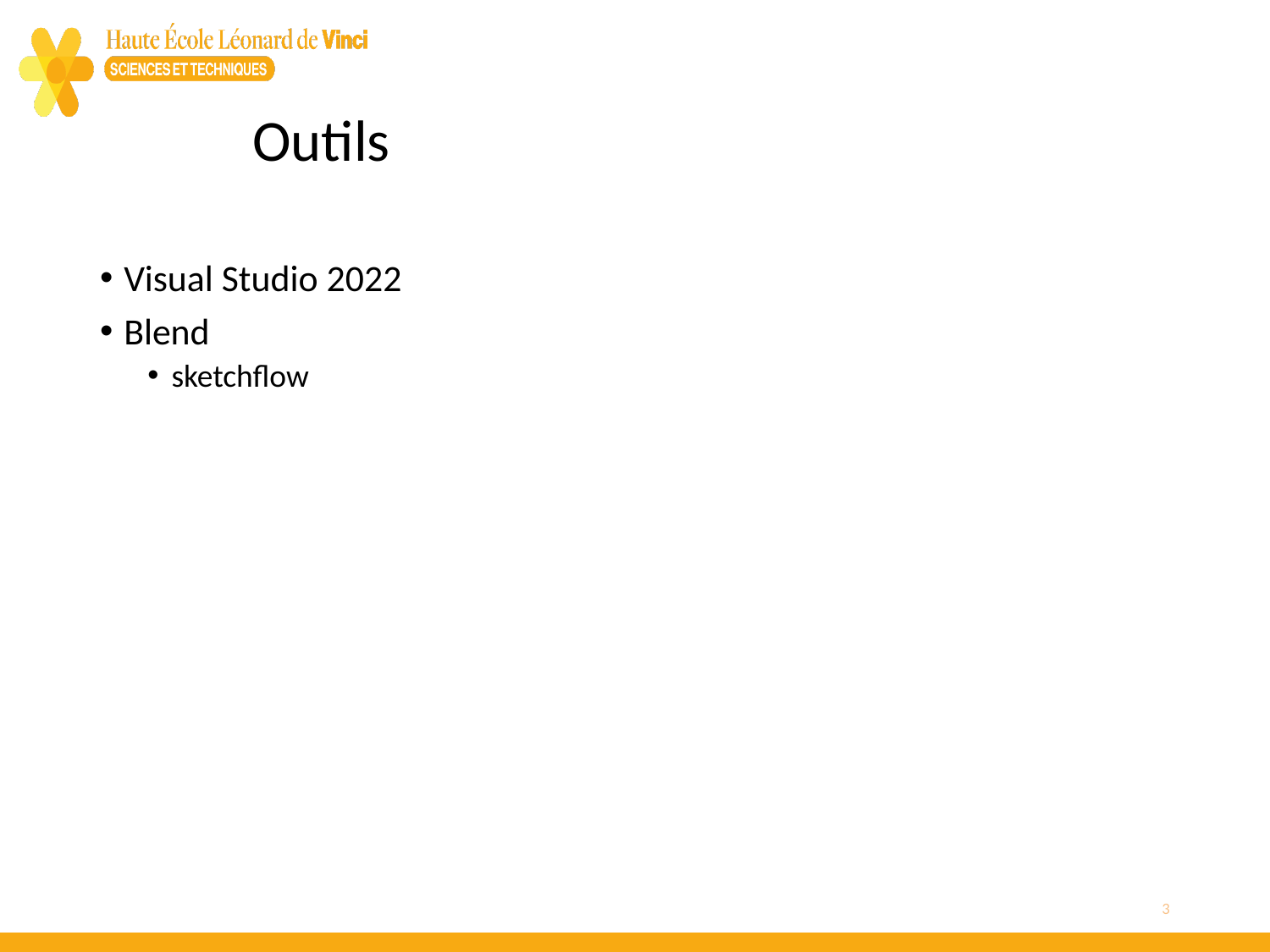

# Outils
Visual Studio 2022
Blend
sketchflow
3